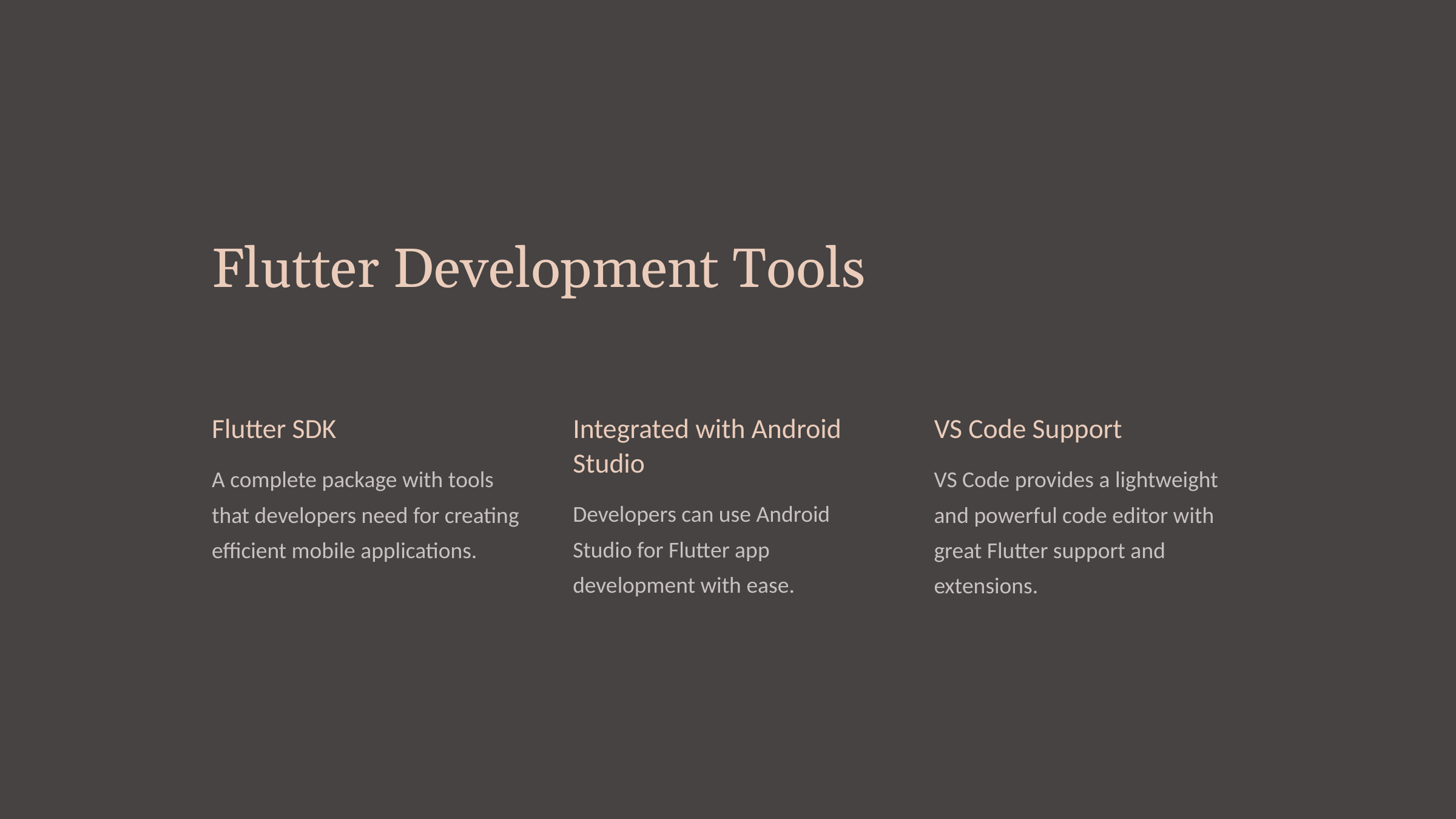

Flutter Development Tools
Flutter SDK
Integrated with Android Studio
VS Code Support
A complete package with tools that developers need for creating efficient mobile applications.
VS Code provides a lightweight and powerful code editor with great Flutter support and extensions.
Developers can use Android Studio for Flutter app development with ease.